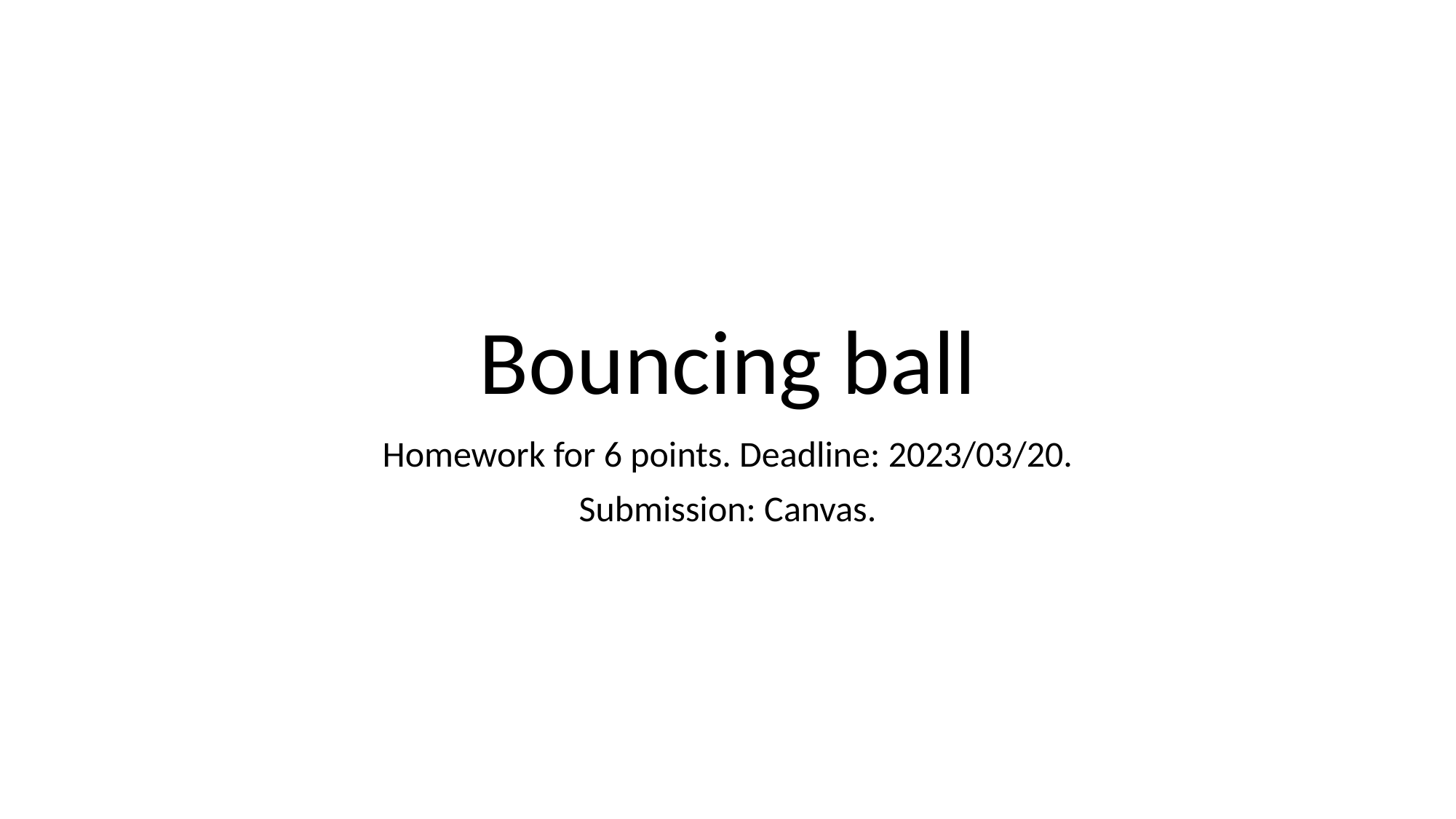

# Bouncing ball
Homework for 6 points. Deadline: 2023/03/20.
Submission: Canvas.